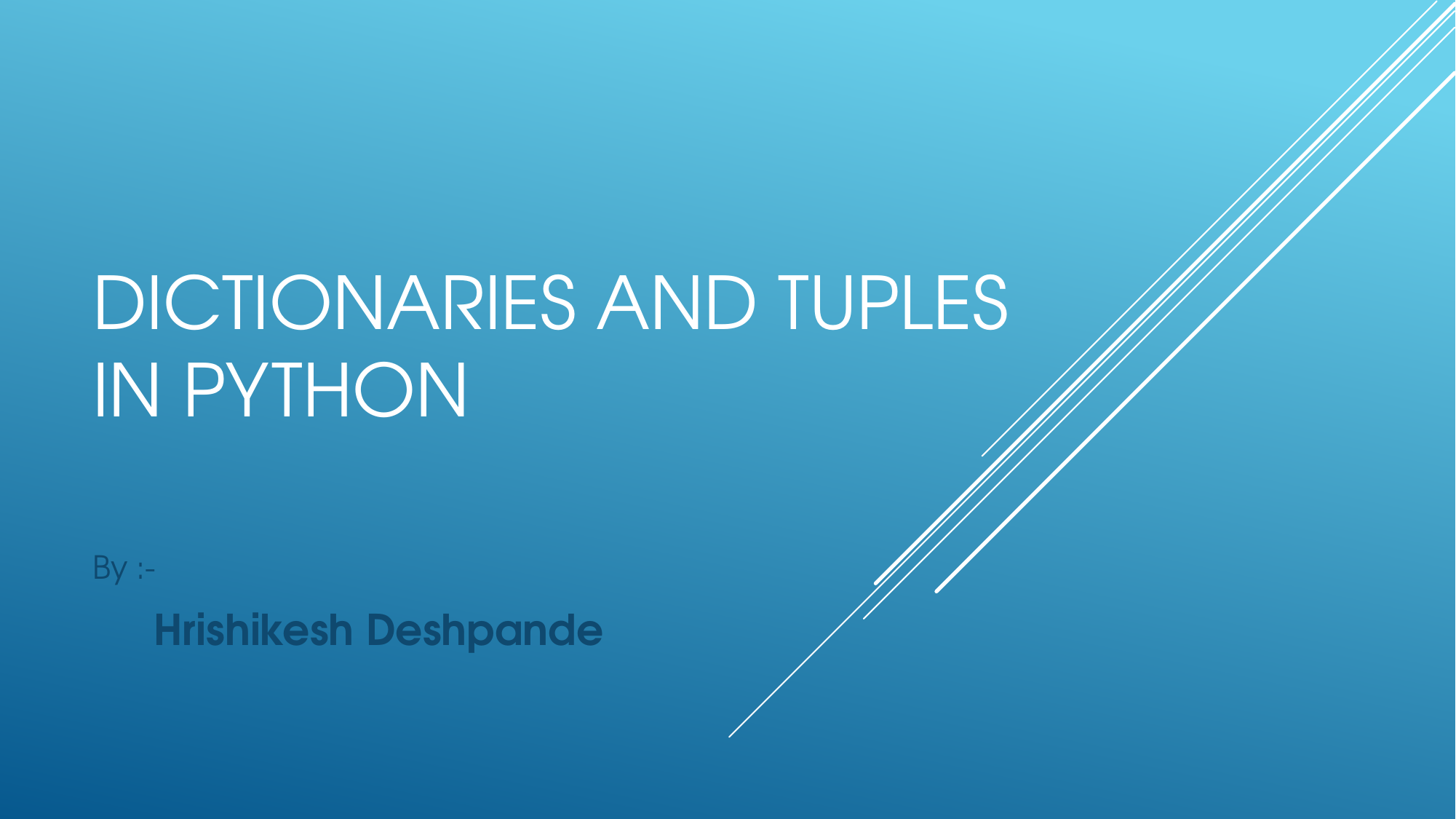

# Dictionaries and tuples in python
By :-
       Hrishikesh Deshpande